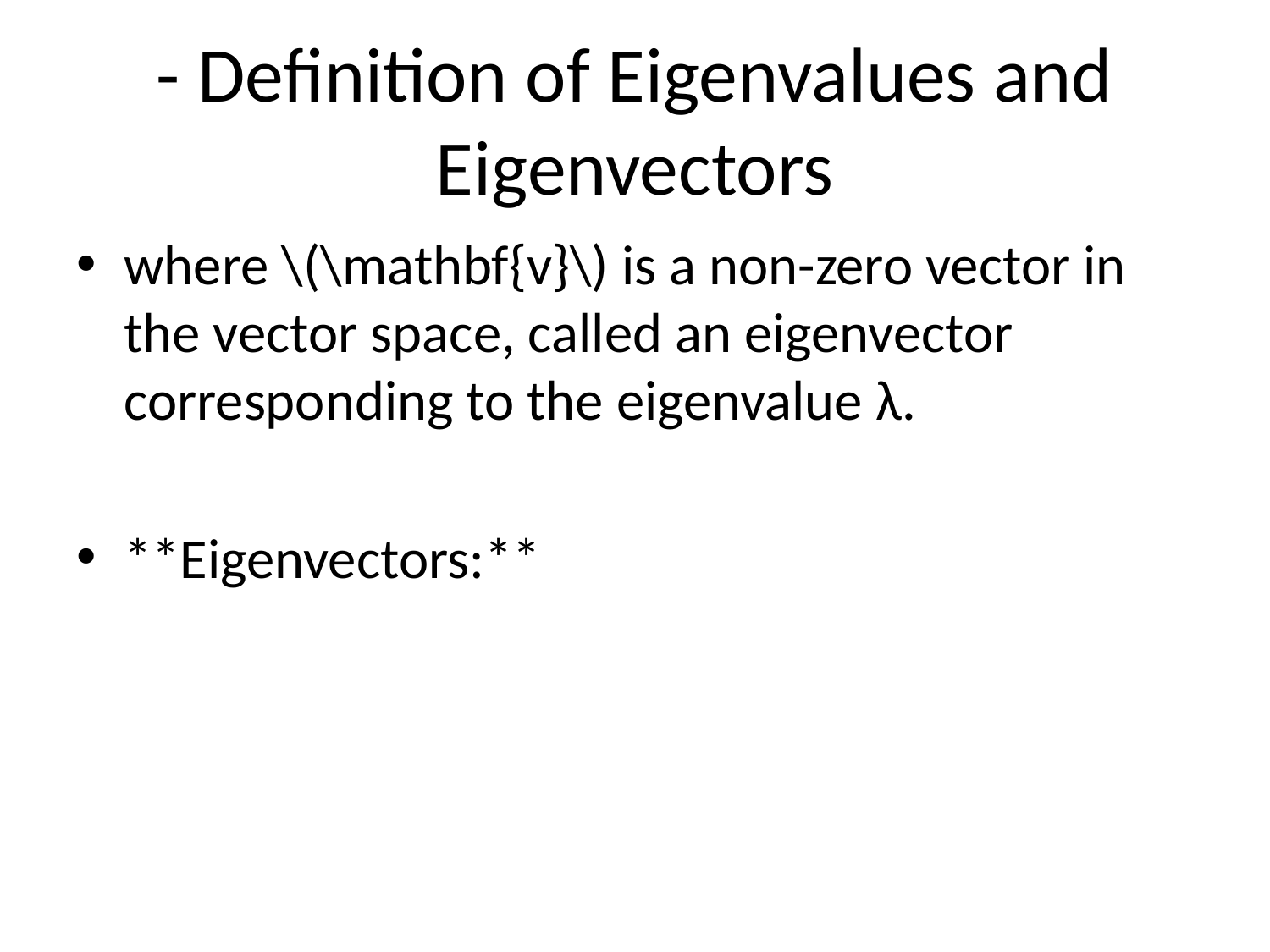

# - Definition of Eigenvalues and Eigenvectors
where \(\mathbf{v}\) is a non-zero vector in the vector space, called an eigenvector corresponding to the eigenvalue λ.

**Eigenvectors:**